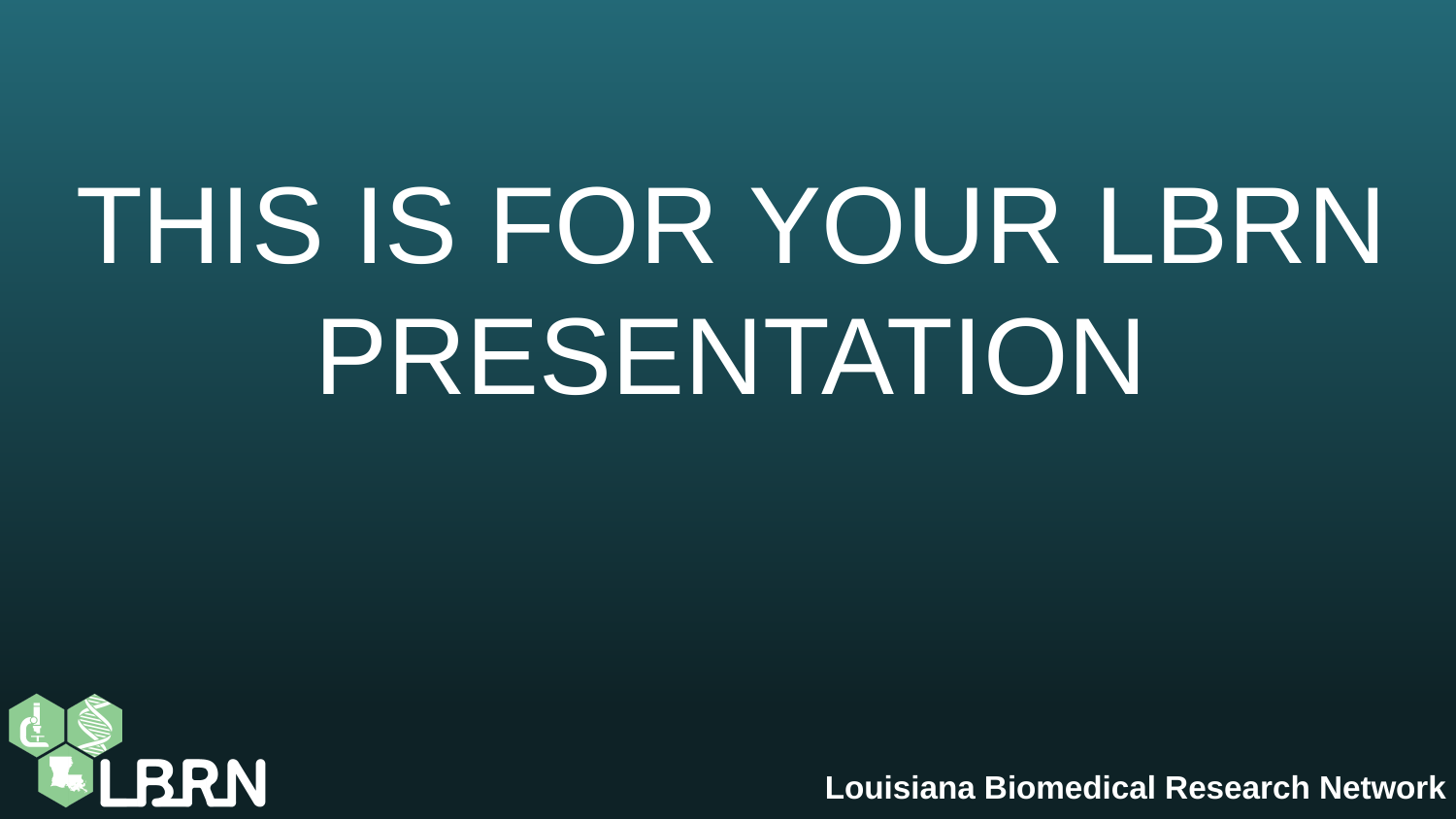

# THIS IS FOR YOUR LBRN PRESENTATION